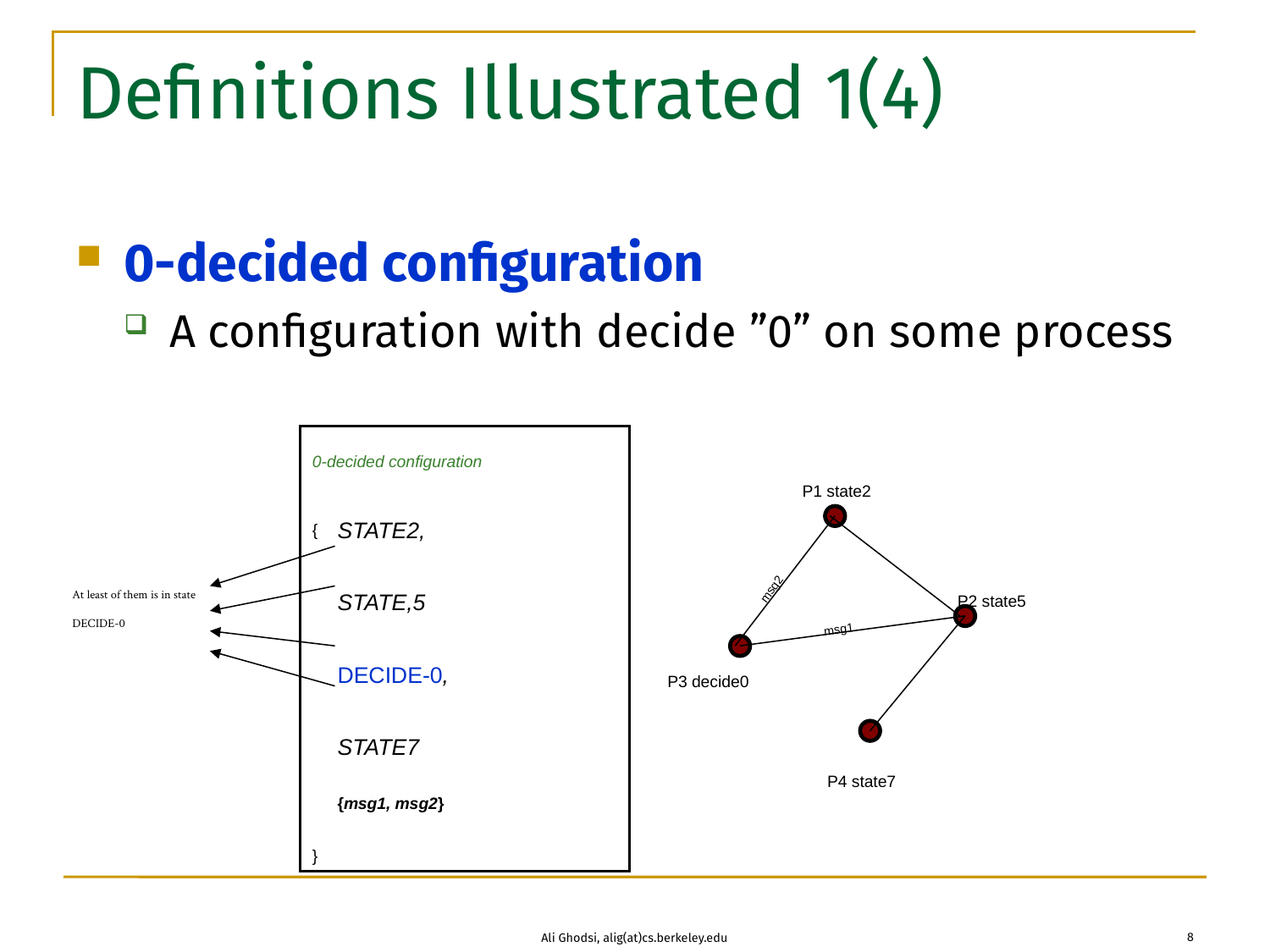

# Definitions Illustrated 1(4)
0-decided configuration
A configuration with decide ”0” on some process

0-decided configuration
{	STATE2,
	STATE,5
	DECIDE-0,
	STATE7
	{msg1, msg2}
}
P1 state2

msg2

At least of them is in state DECIDE-0
P2 state5

msg1

P3 decide0

P4 state7
8
Ali Ghodsi, alig(at)cs.berkeley.edu